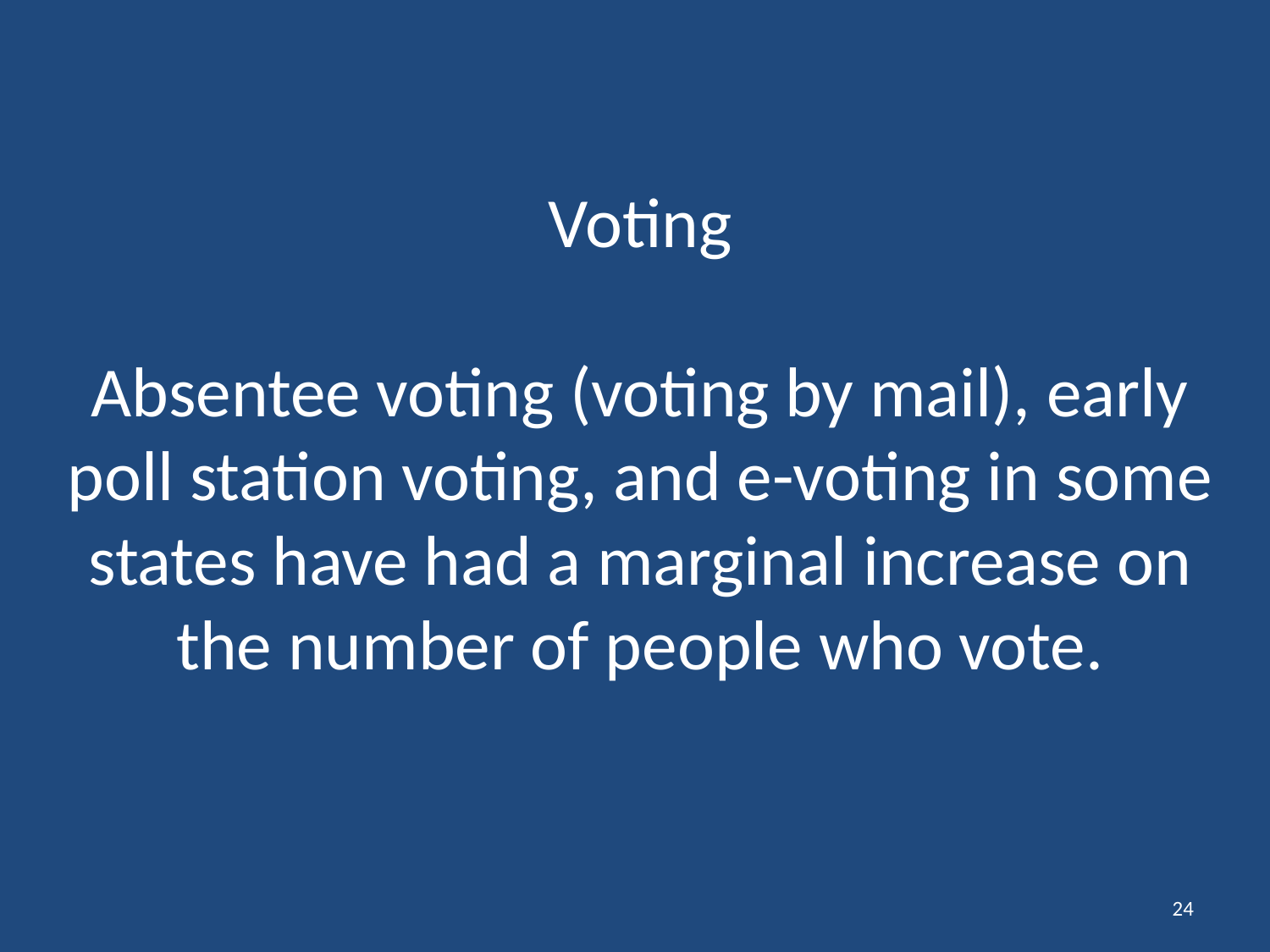

# Voting Absentee voting (voting by mail), early poll station voting, and e-voting in some states have had a marginal increase on the number of people who vote.
24